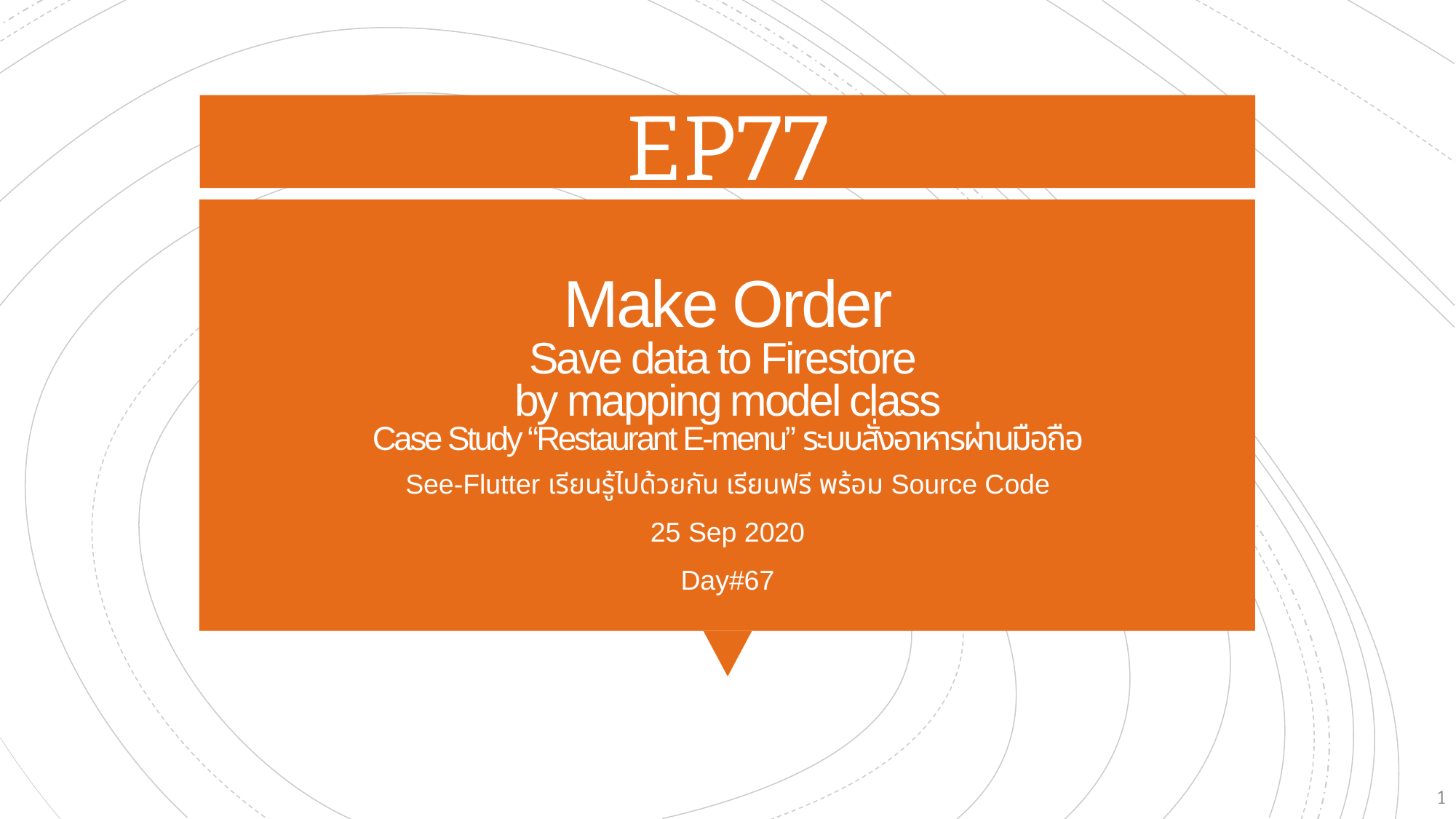

EP77
# Make Order Save data to Firestore by mapping model class Case Study “Restaurant E-menu” ระบบสั่งอาหารผ่านมือถือ
See-Flutter เรียนรู้ไปด้วยกัน เรียนฟรี พร้อม Source Code
25 Sep 2020
Day#67
1